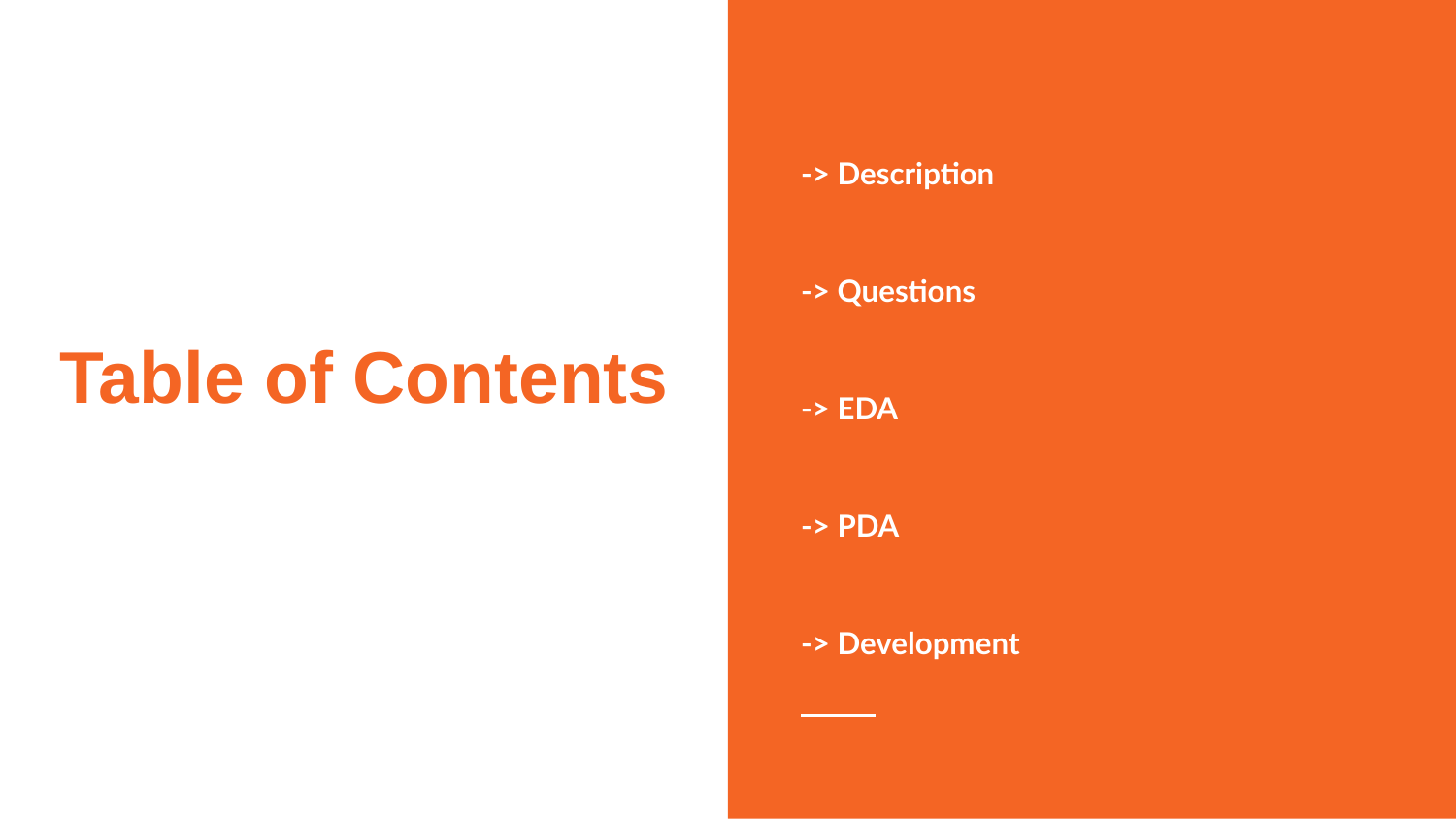

-> Description

-> Questions

-> EDA

-> PDA

-> Development
# Table of Contents